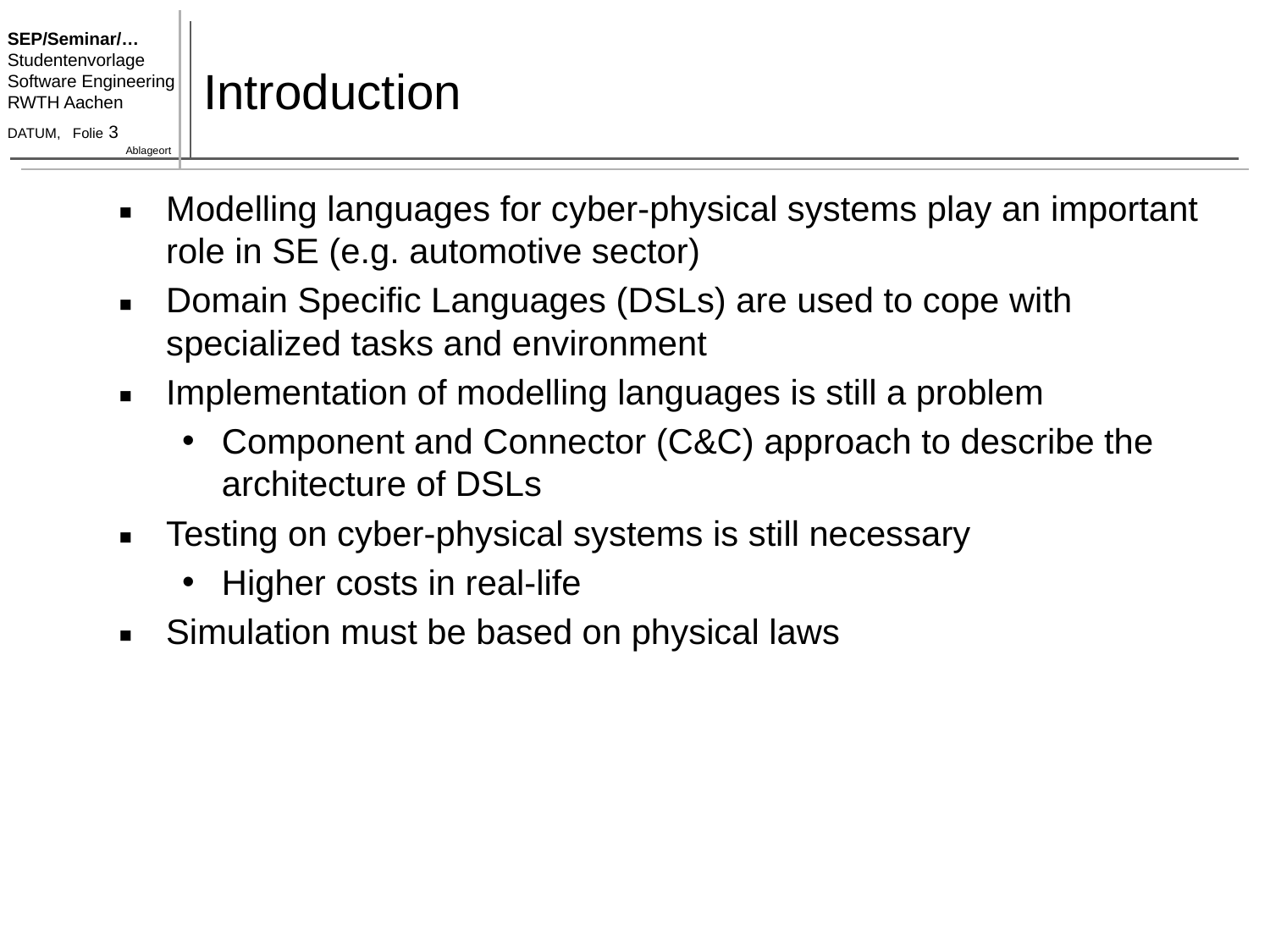

# Introduction
Modelling languages for cyber-physical systems play an important role in SE (e.g. automotive sector)
Domain Specific Languages (DSLs) are used to cope with specialized tasks and environment
Implementation of modelling languages is still a problem
Component and Connector (C&C) approach to describe the architecture of DSLs
Testing on cyber-physical systems is still necessary
Higher costs in real-life
Simulation must be based on physical laws